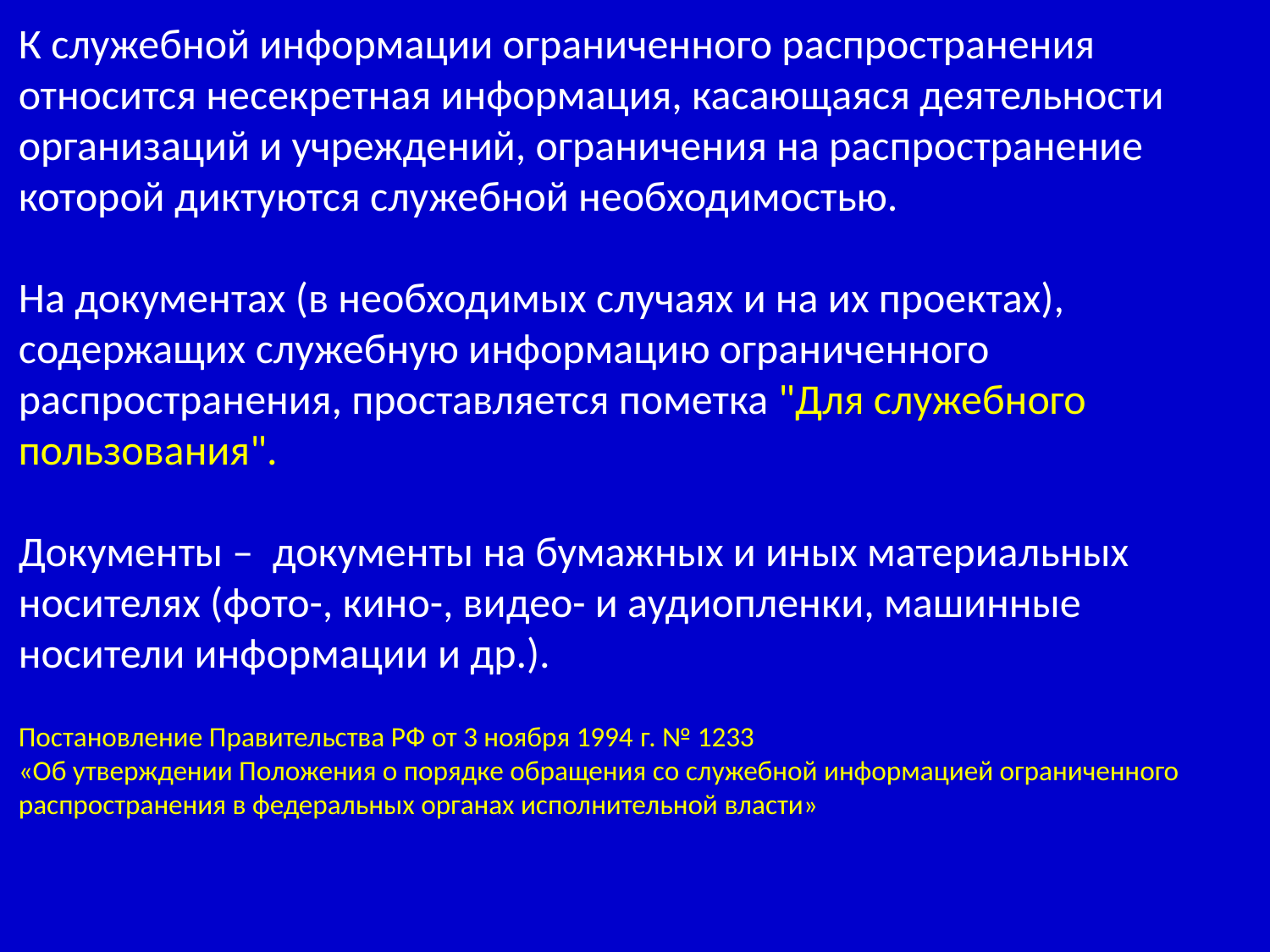

К служебной информации ограниченного распространения относится несекретная информация, касающаяся деятельности организаций и учреждений, ограничения на распространение которой диктуются служебной необходимостью.

На документах (в необходимых случаях и на их проектах), содержащих служебную информацию ограниченного распространения, проставляется пометка "Для служебного пользования".

Документы –  документы на бумажных и иных материальных носителях (фото-, кино-, видео- и аудиопленки, машинные носители информации и др.).

Постановление Правительства РФ от 3 ноября 1994 г. № 1233
«Об утверждении Положения о порядке обращения со служебной информацией ограниченного распространения в федеральных органах исполнительной власти»